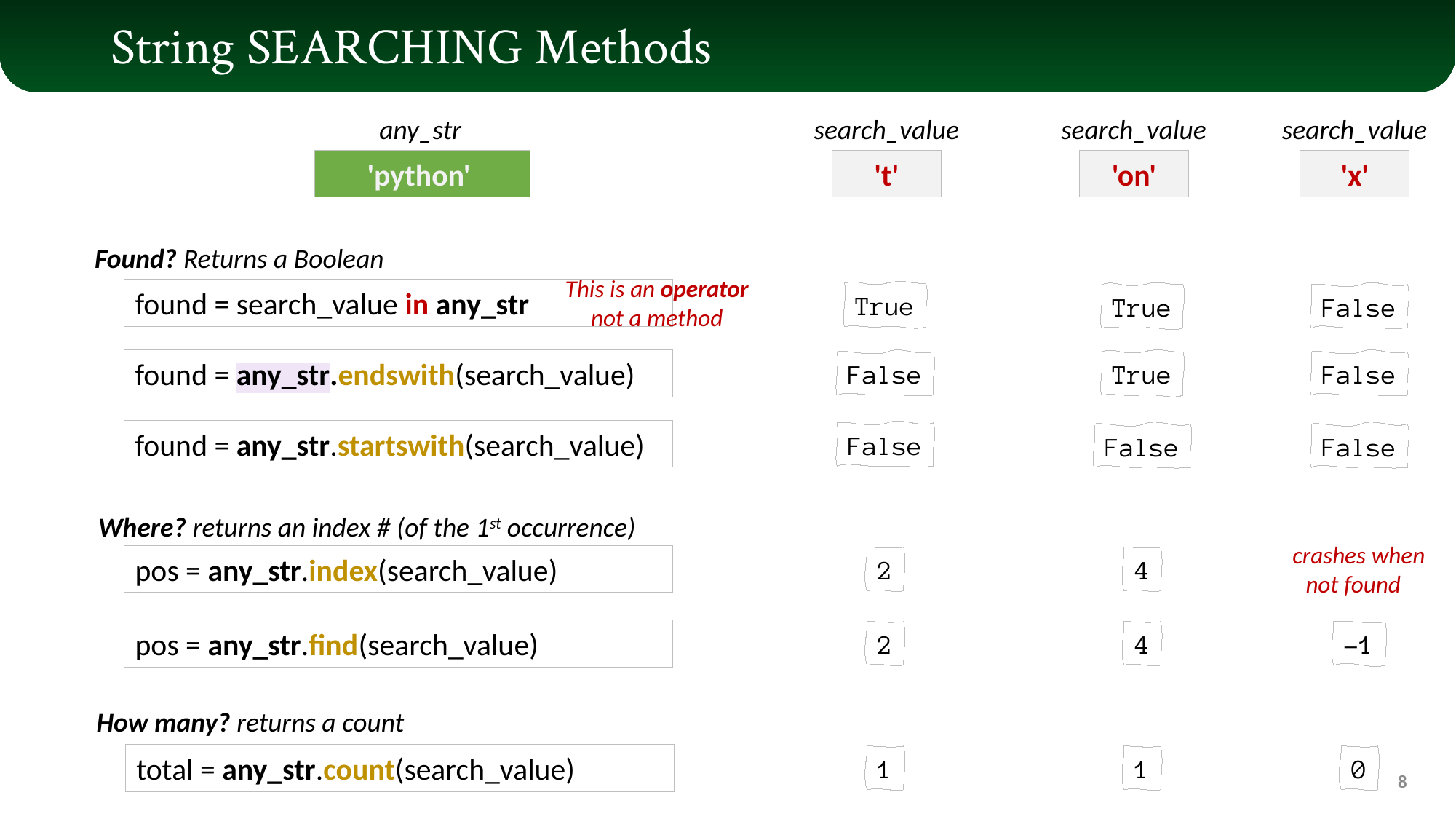

# String SEARCHING Methods
any_str
search_value
search_value
search_value
'python'
't'
'on'
'x'
Found? Returns a Boolean
This is an operator
not a method
found = search_value in any_str
True
True
False
found = any_str.endswith(search_value)
False
True
False
found = any_str.startswith(search_value)
False
False
False
Where? returns an index # (of the 1st occurrence)
crashes when not found
pos = any_str.index(search_value)
2
4
pos = any_str.find(search_value)
2
4
-1
How many? returns a count
total = any_str.count(search_value)
1
1
0
8